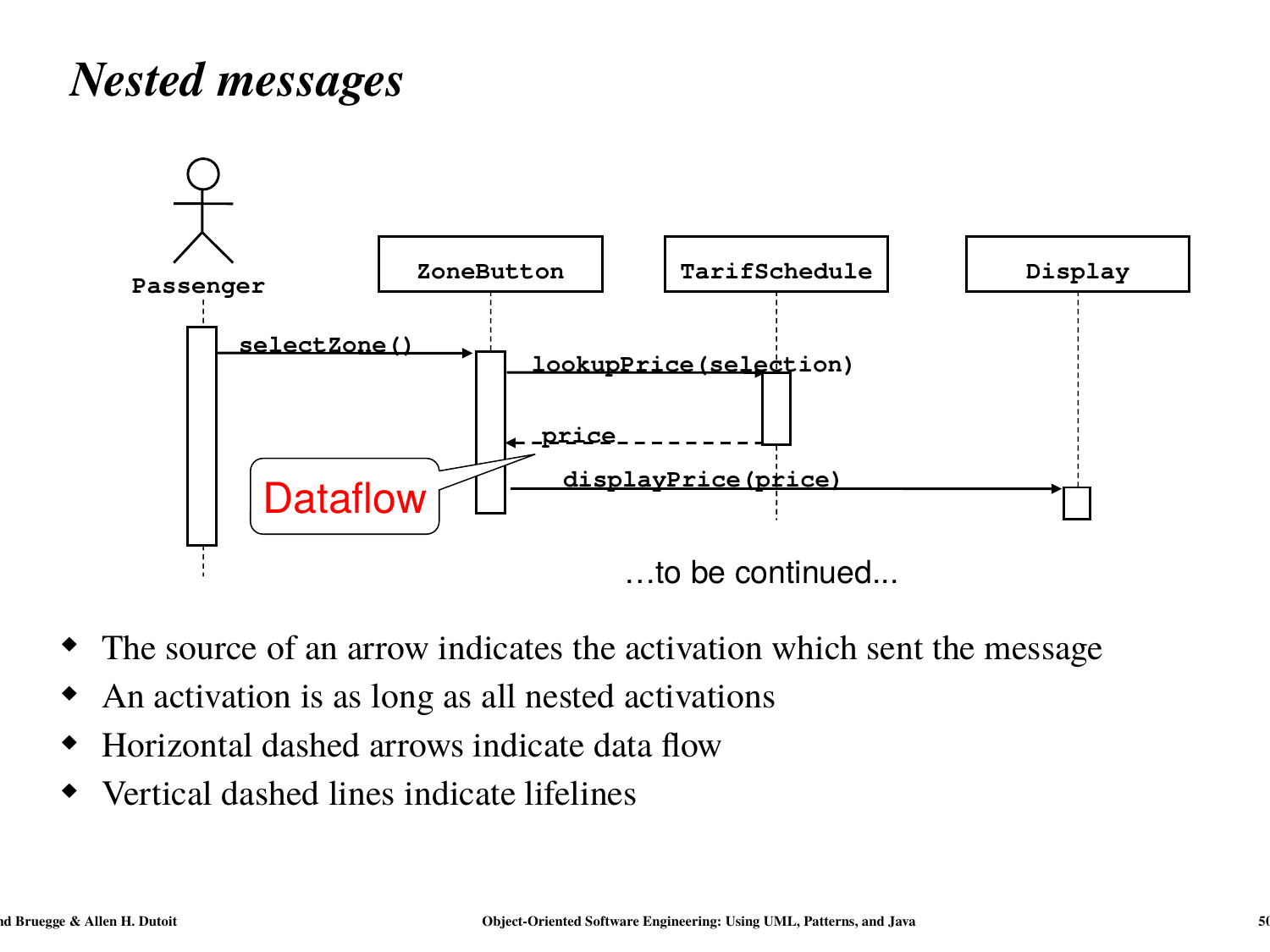

# Nested messages

Passenger

TarifSchedule

Display

ZoneButton

selectZone()

lookupPrice(selection)

price

Dataflow
displayPrice(price)

…to be continued...
The source of an arrow indicates the activation which sent the message
An activation is as long as all nested activations
Horizontal dashed arrows indicate data flow
Vertical dashed lines indicate lifelines